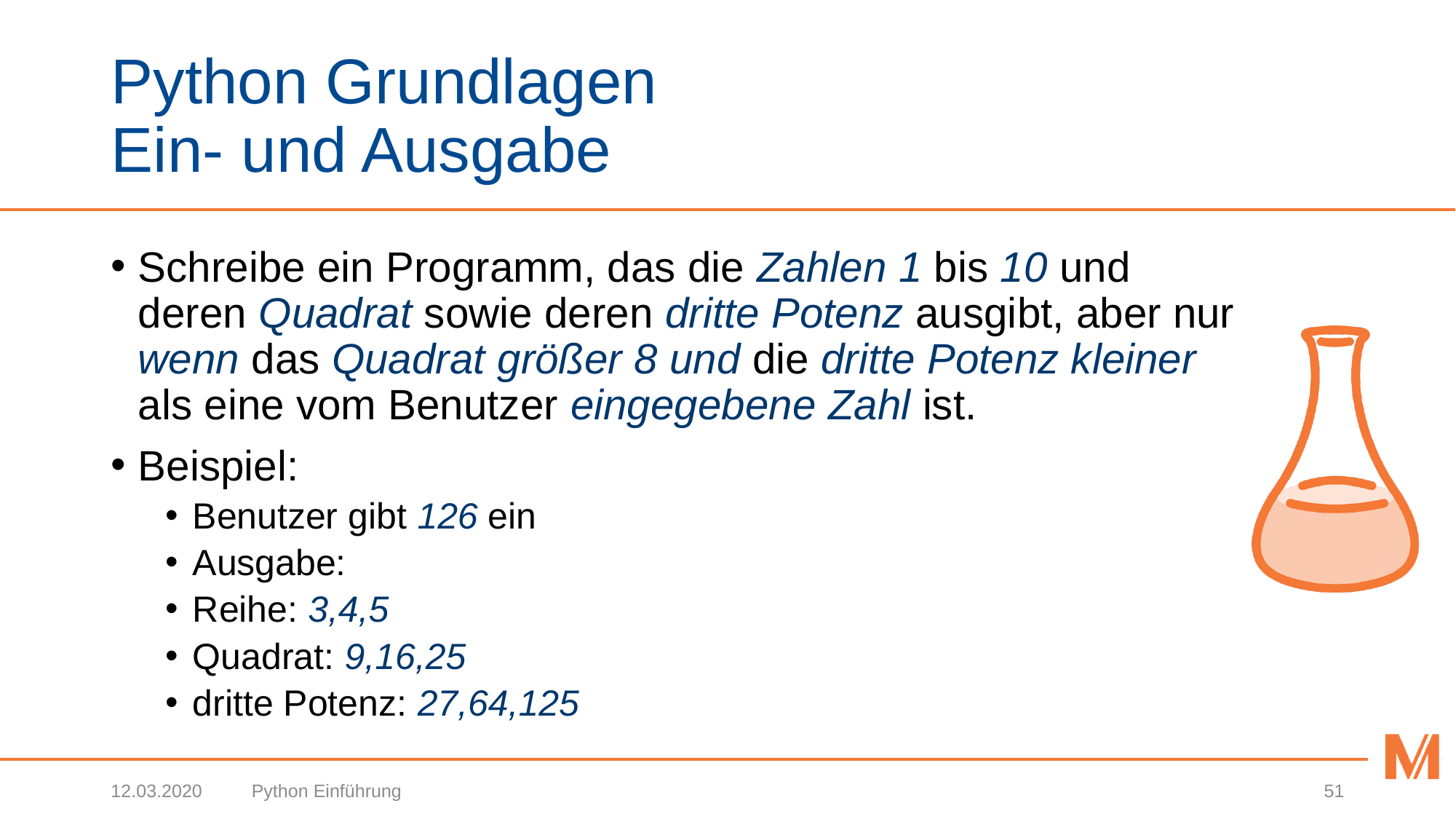

# Python Grundlagen Ein- und Ausgabe
Schreibe ein Programm, das die Zahlen 1 bis 10 und deren Quadrat sowie deren dritte Potenz ausgibt, aber nur wenn das Quadrat größer 8 und die dritte Potenz kleiner als eine vom Benutzer eingegebene Zahl ist.
Beispiel:
Benutzer gibt 126 ein
Ausgabe:
Reihe: 3,4,5
Quadrat: 9,16,25
dritte Potenz: 27,64,125
12.03.2020
Python Einführung
51